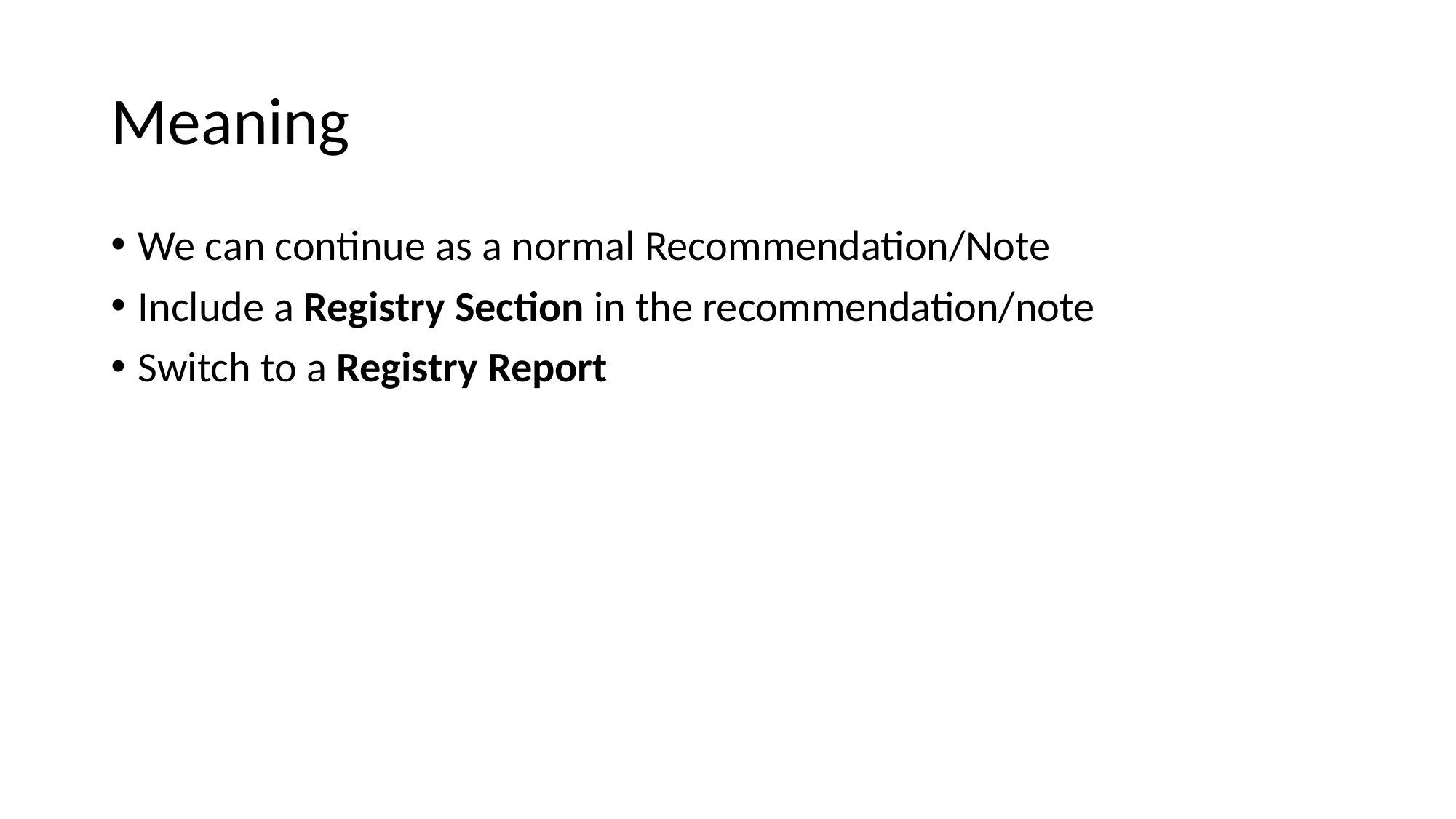

# Meaning
We can continue as a normal Recommendation/Note
Include a Registry Section in the recommendation/note
Switch to a Registry Report